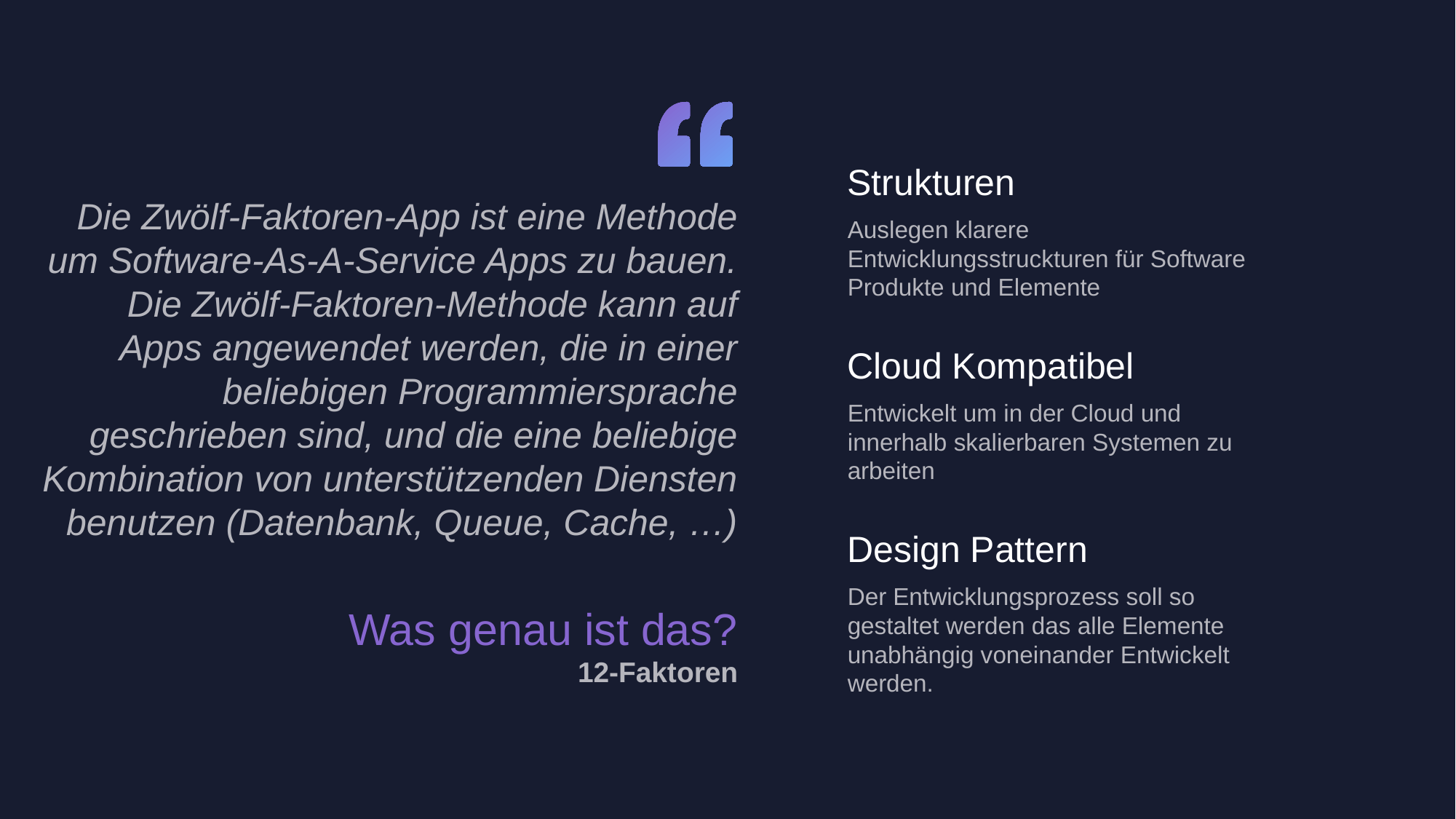

Strukturen
 Die Zwölf-Faktoren-App ist eine Methode um Software-As-A-Service Apps zu bauen. Die Zwölf-Faktoren-Methode kann auf Apps angewendet werden, die in einer beliebigen Programmiersprache geschrieben sind, und die eine beliebige Kombination von unterstützenden Diensten benutzen (Datenbank, Queue, Cache, …)
Auslegen klarere Entwicklungsstruckturen für Software Produkte und Elemente
Cloud Kompatibel
Entwickelt um in der Cloud und innerhalb skalierbaren Systemen zu arbeiten
Design Pattern
Der Entwicklungsprozess soll so gestaltet werden das alle Elemente unabhängig voneinander Entwickelt werden.
Was genau ist das?
12-Faktoren